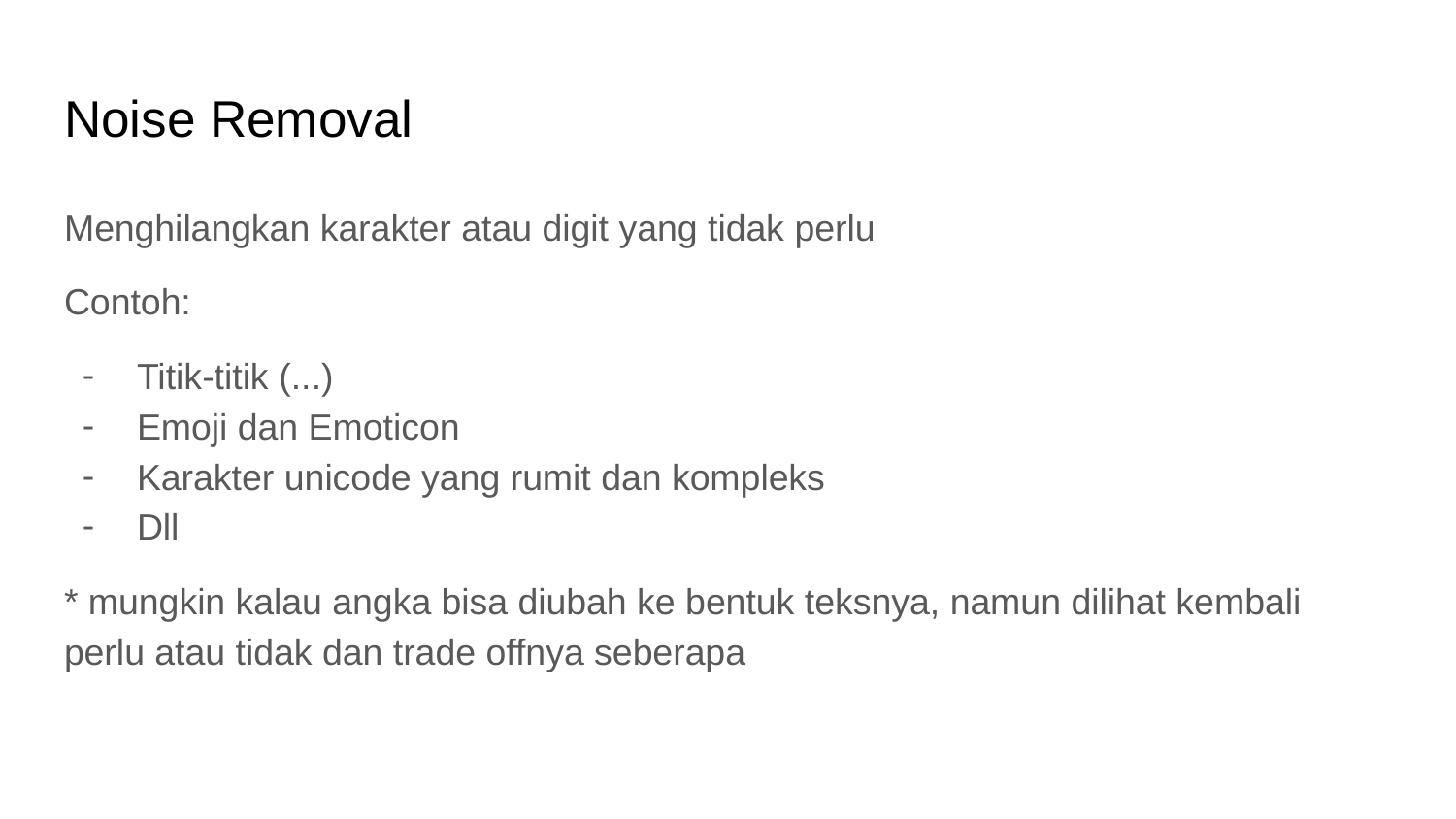

# Noise Removal
Menghilangkan karakter atau digit yang tidak perlu
Contoh:
Titik-titik (...)
Emoji dan Emoticon
Karakter unicode yang rumit dan kompleks
Dll
* mungkin kalau angka bisa diubah ke bentuk teksnya, namun dilihat kembali perlu atau tidak dan trade offnya seberapa